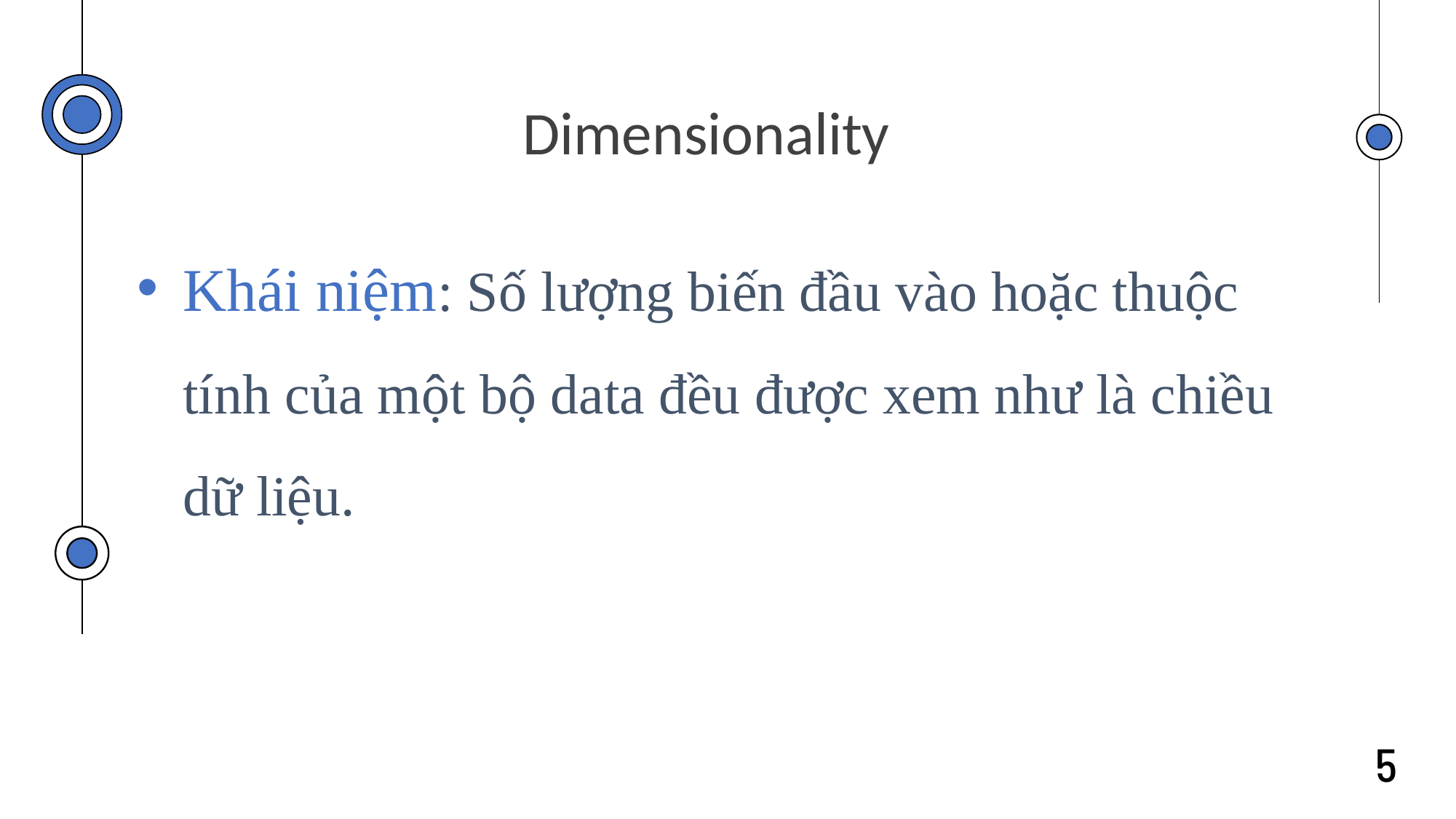

# Dimensionality
Khái niệm: Số lượng biến đầu vào hoặc thuộc tính của một bộ data đều được xem như là chiều dữ liệu.
5